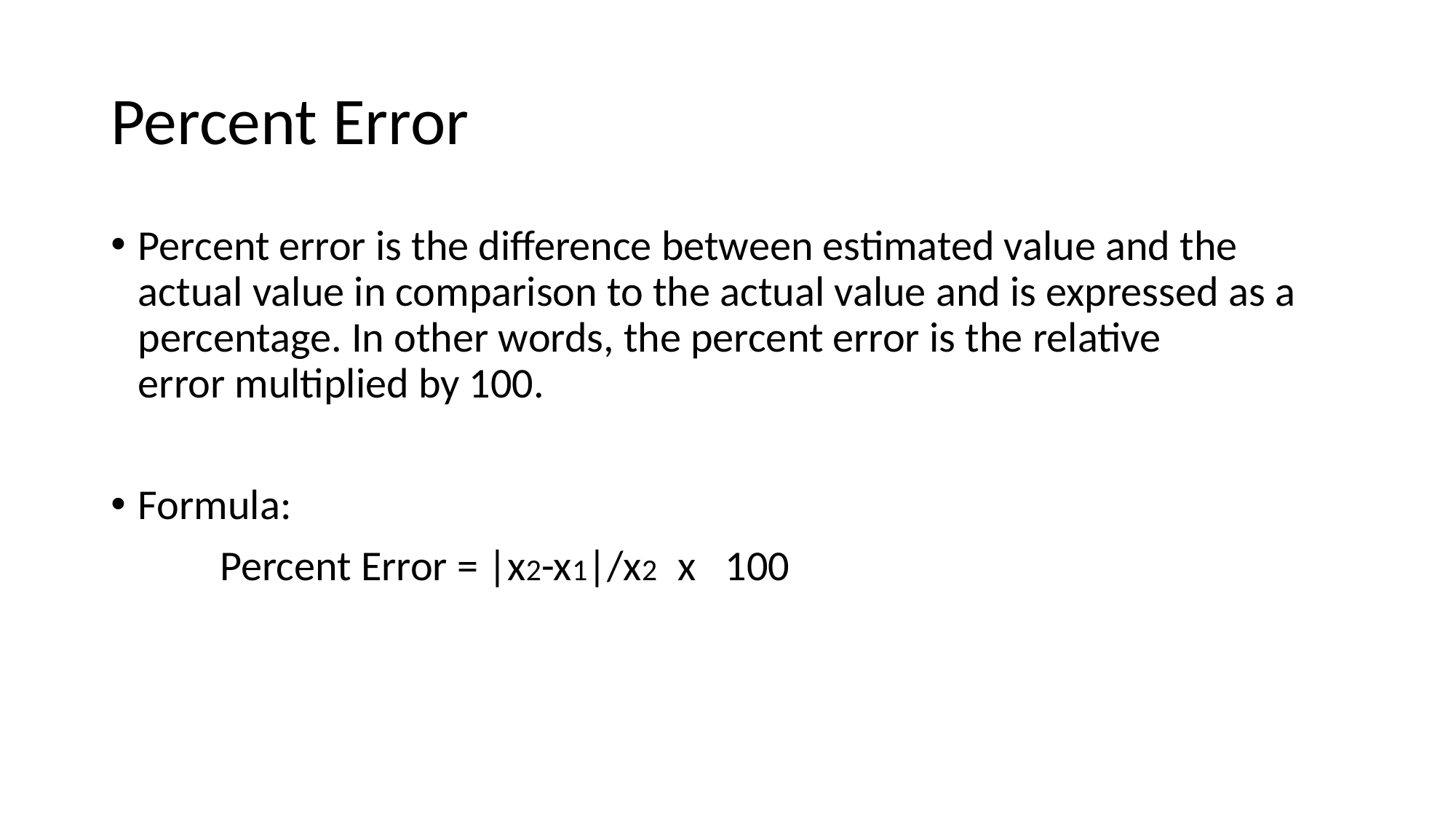

# Percent Error
Percent error is the difference between estimated value and the actual value in comparison to the actual value and is expressed as a percentage. In other words, the percent error is the relative error multiplied by 100.

Formula:
	Percent Error = |x2-x1|/x2   x   100